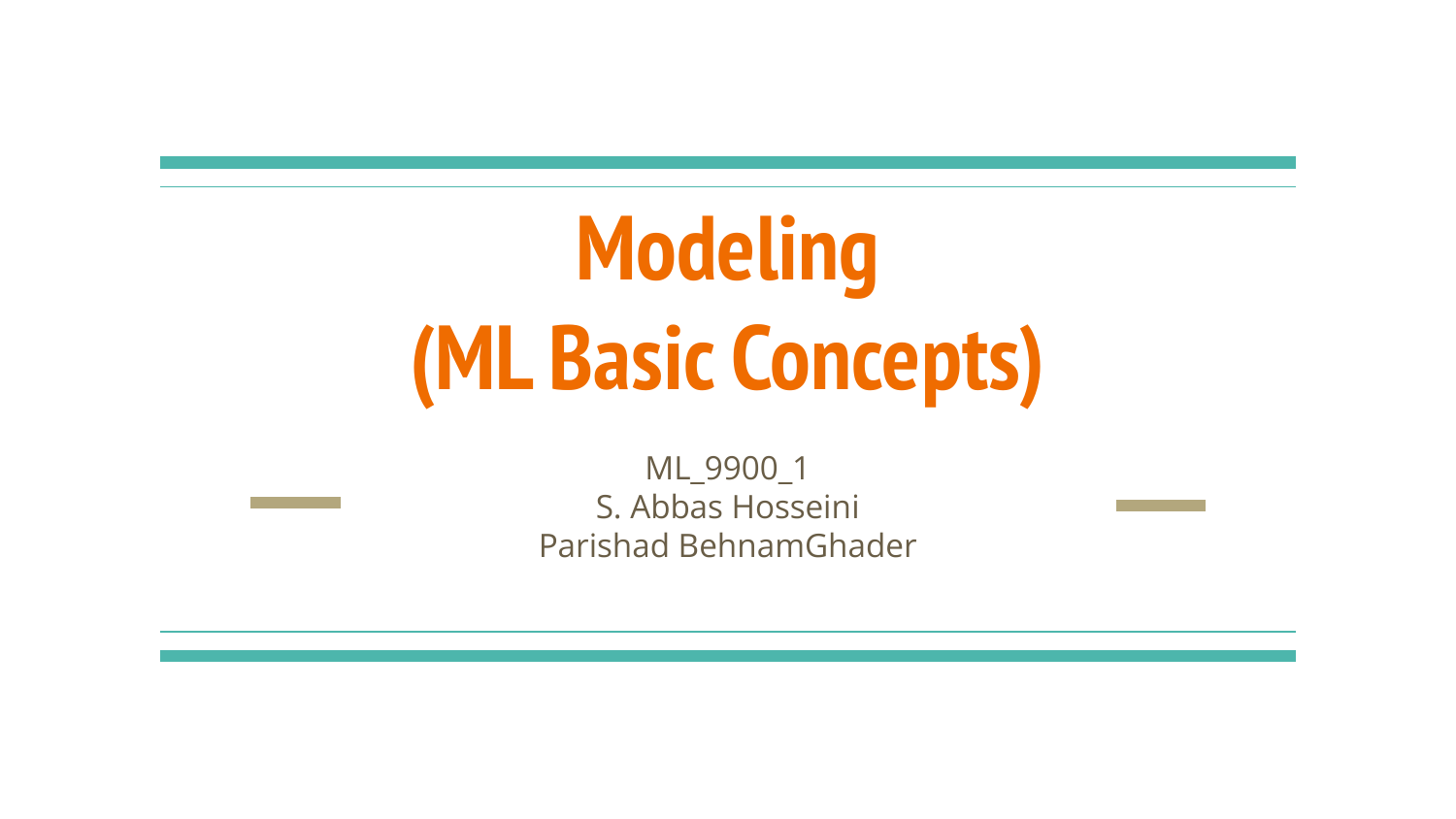

# Modeling
(ML Basic Concepts)
ML_9900_1
S. Abbas Hosseini
Parishad BehnamGhader